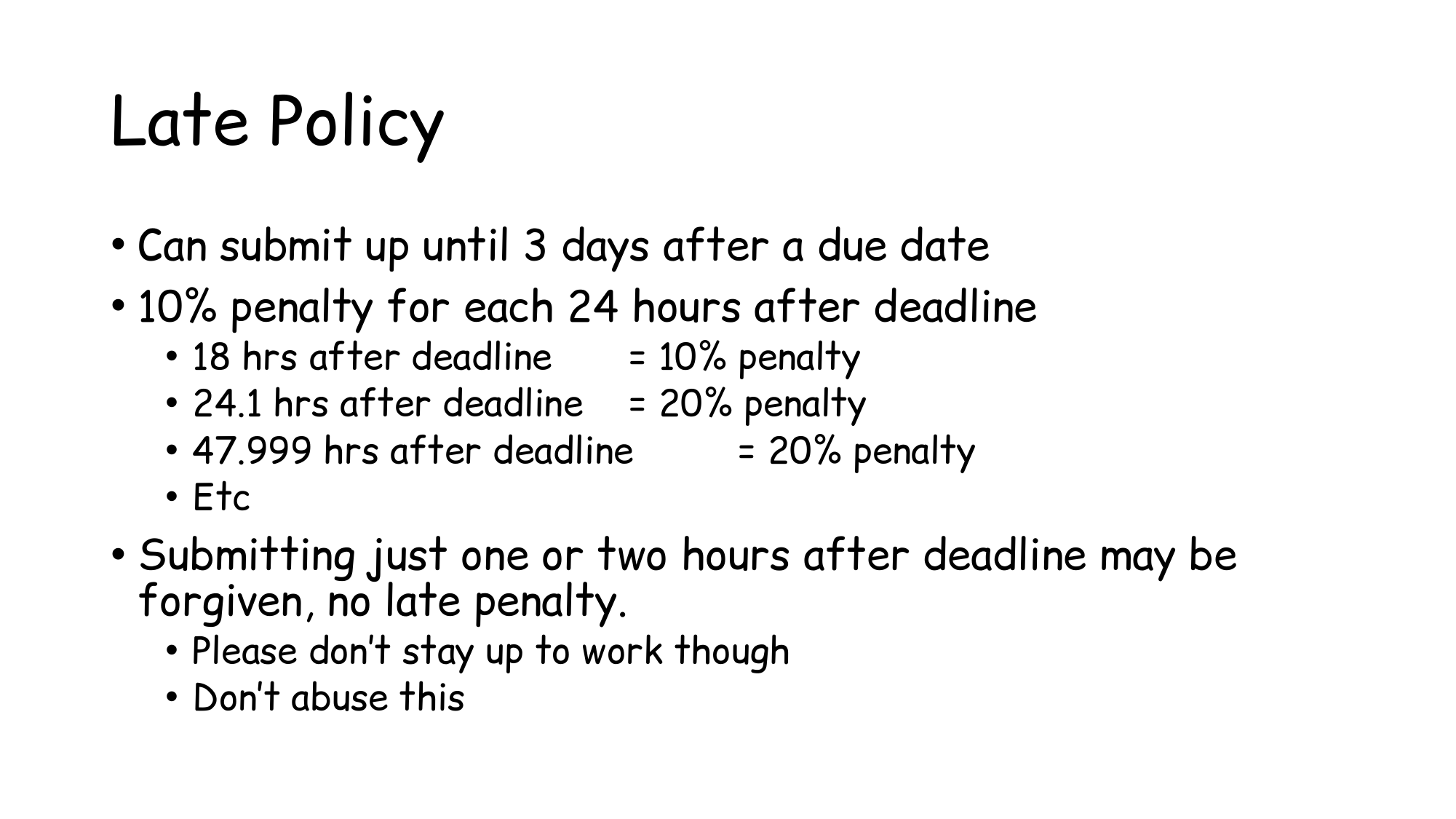

# Late Policy
Can submit up until 3 days after a due date
10% penalty for each 24 hours after deadline
18 hrs after deadline 	= 10% penalty
24.1 hrs after deadline	= 20% penalty
47.999 hrs after deadline	= 20% penalty
Etc
Submitting just one or two hours after deadline may be forgiven, no late penalty.
Please don’t stay up to work though
Don’t abuse this